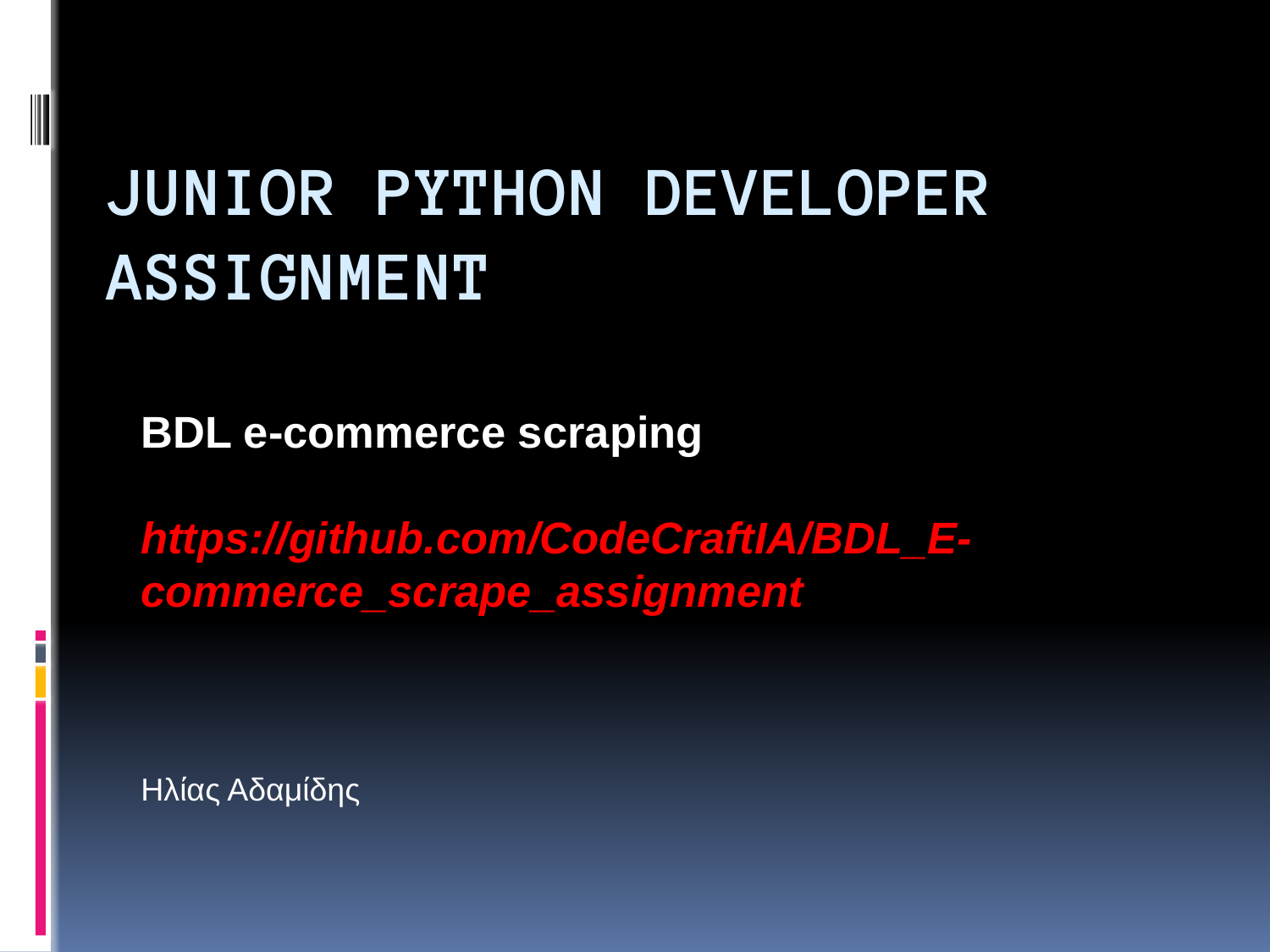

# Junior Python Developer Assignment
BDL e-commerce scraping

https://github.com/CodeCraftIA/BDL_E-commerce_scrape_assignment

Ηλίας Αδαμίδης